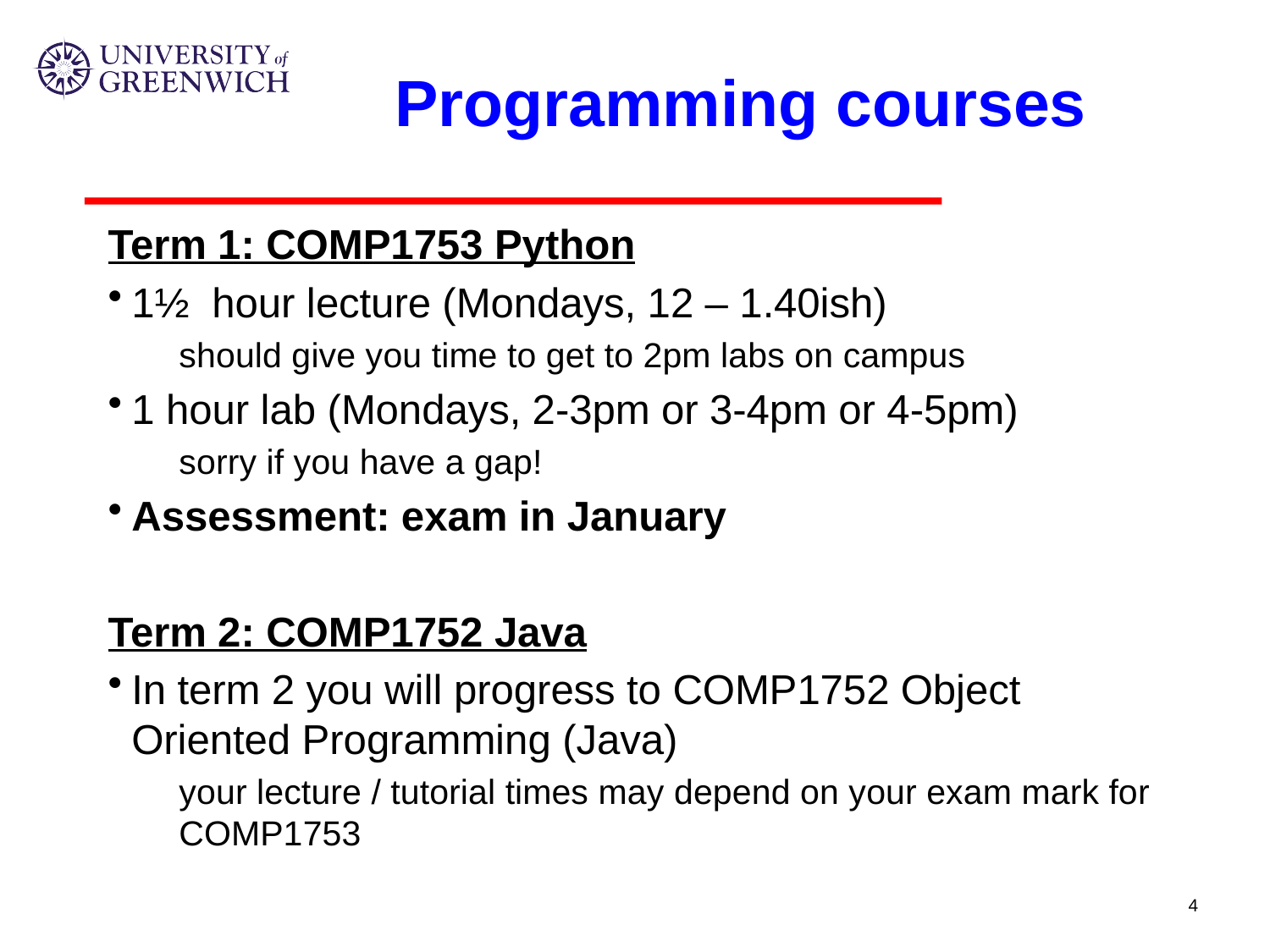

# Programming courses
Term 1: COMP1753 Python
1½  hour lecture (Mondays, 12 – 1.40ish)
should give you time to get to 2pm labs on campus
1 hour lab (Mondays, 2-3pm or 3-4pm or 4-5pm)
sorry if you have a gap!
Assessment: exam in January

Term 2: COMP1752 Java
In term 2 you will progress to COMP1752 Object Oriented Programming (Java)
your lecture / tutorial times may depend on your exam mark for COMP1753

4